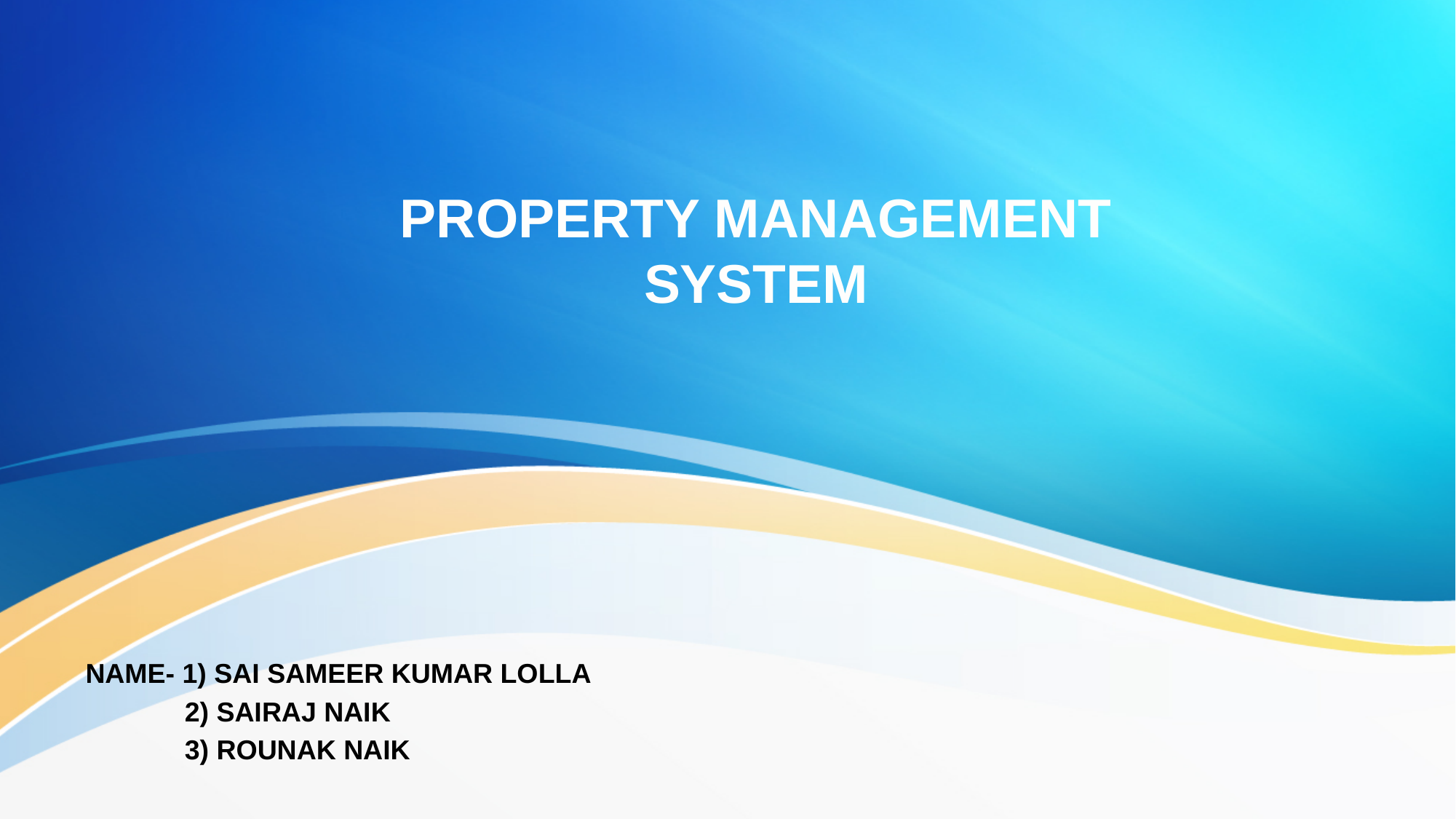

# PROPERTY MANAGEMENT SYSTEM
NAME- 1) SAI SAMEER KUMAR LOLLA
             2) SAIRAJ NAIK
             3) ROUNAK NAIK